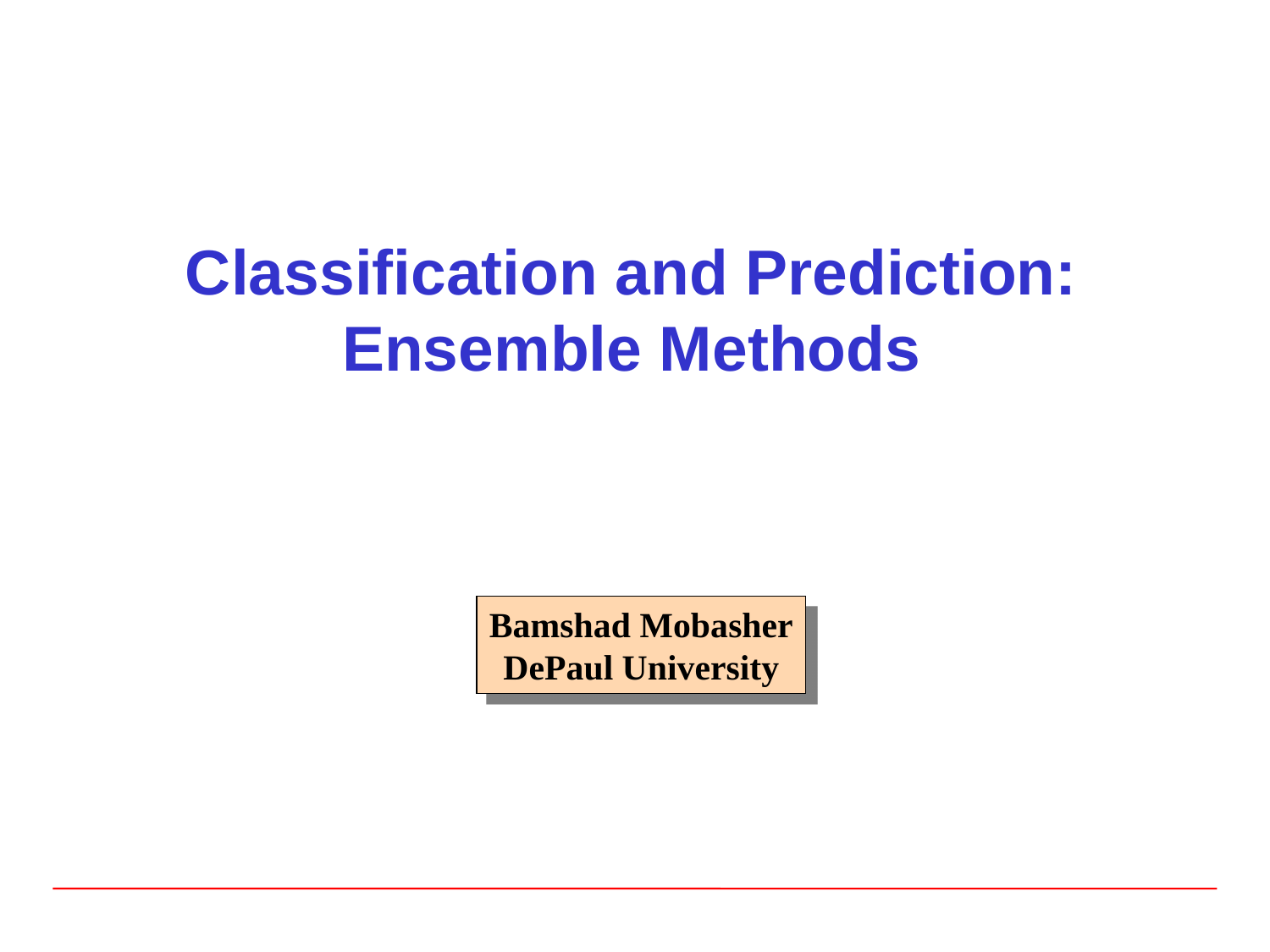

# Classification and Prediction: Ensemble Methods
Bamshad Mobasher
DePaul University